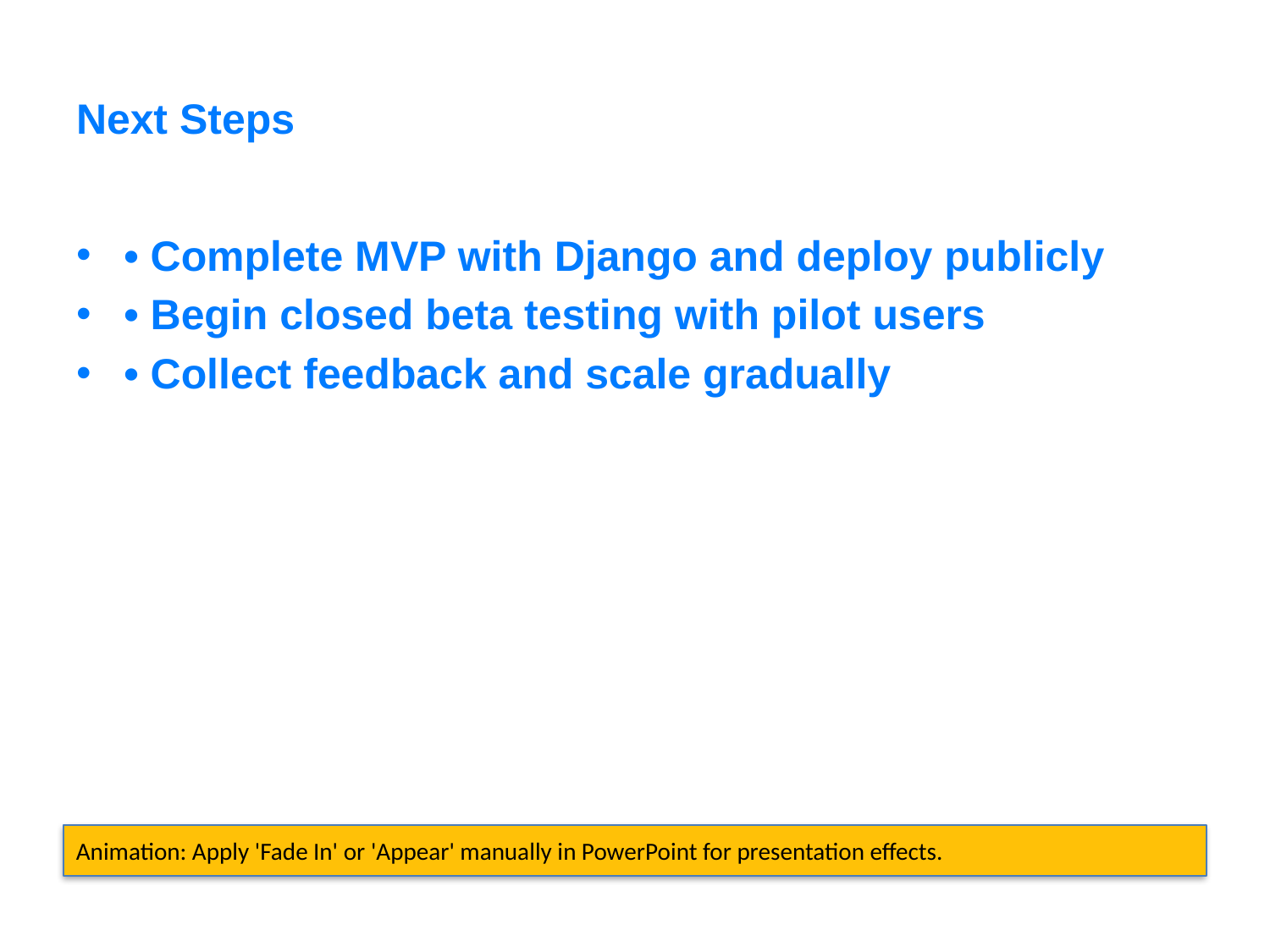

# Next Steps
• Complete MVP with Django and deploy publicly
• Begin closed beta testing with pilot users
• Collect feedback and scale gradually
Animation: Apply 'Fade In' or 'Appear' manually in PowerPoint for presentation effects.